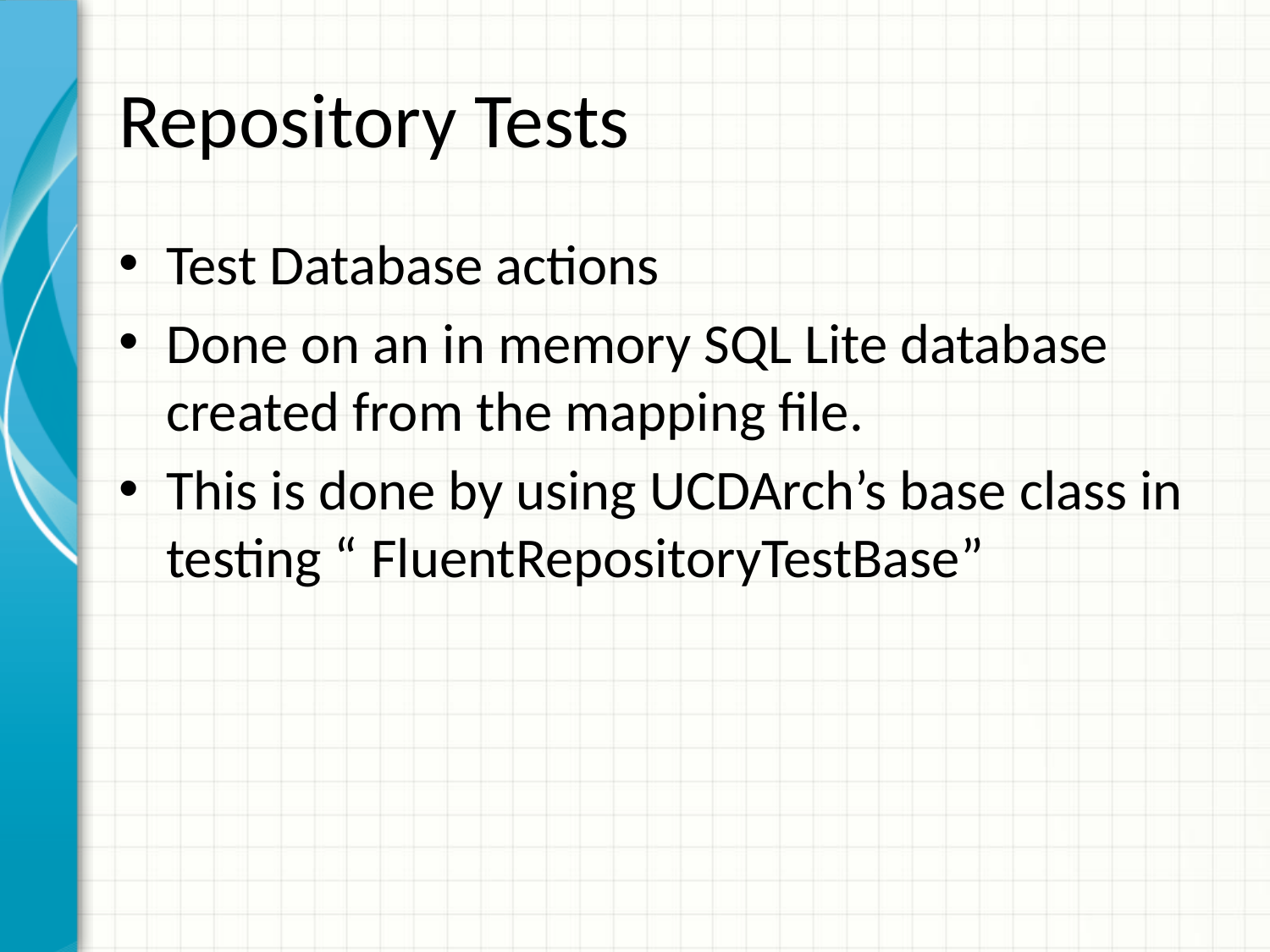

# Repository Tests
Test Database actions
Done on an in memory SQL Lite database created from the mapping file.
This is done by using UCDArch’s base class in testing “ FluentRepositoryTestBase”